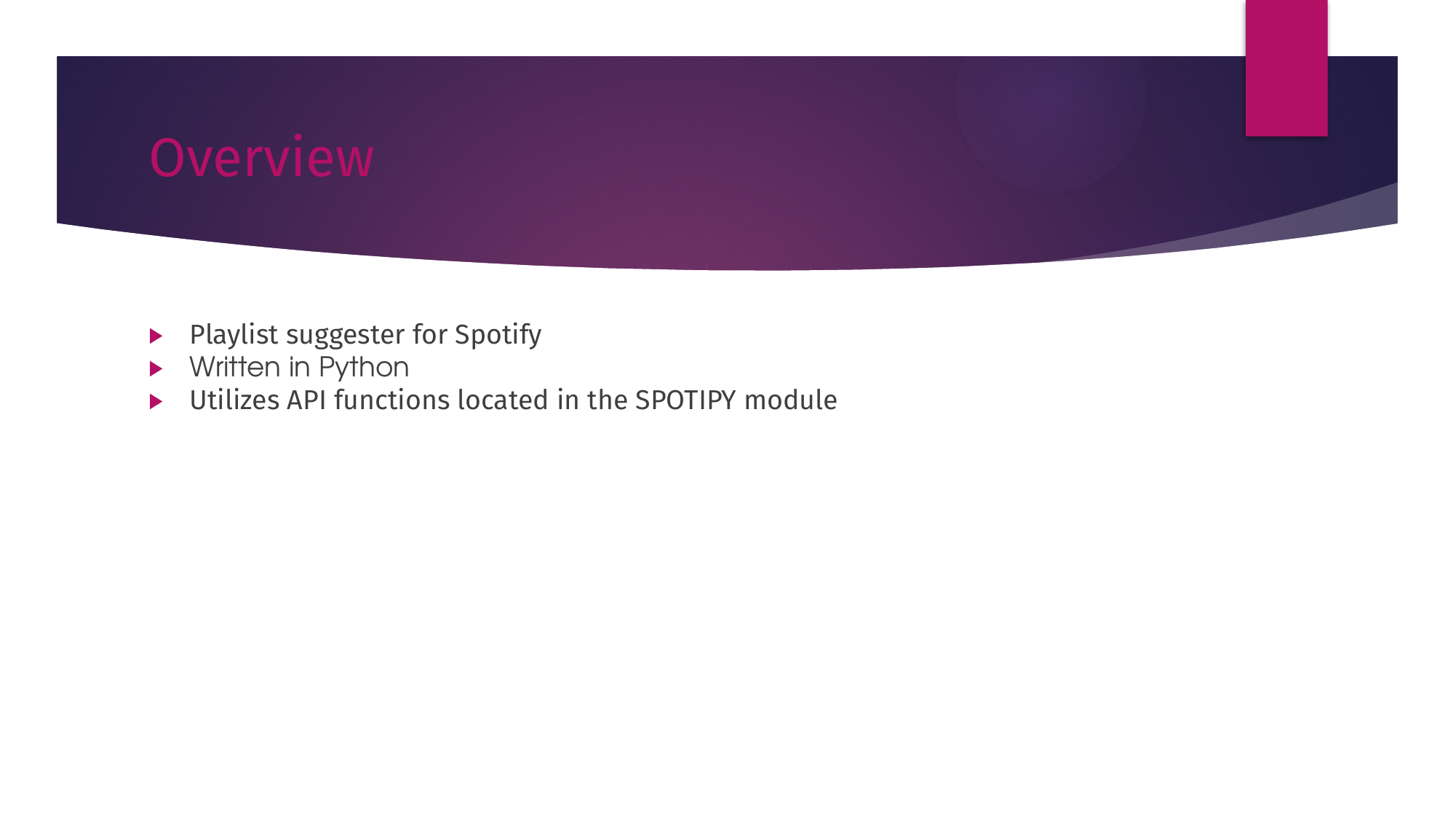

# Overview
Playlist suggester for Spotify
Written in Python
Utilizes API functions located in the SPOTIPY module